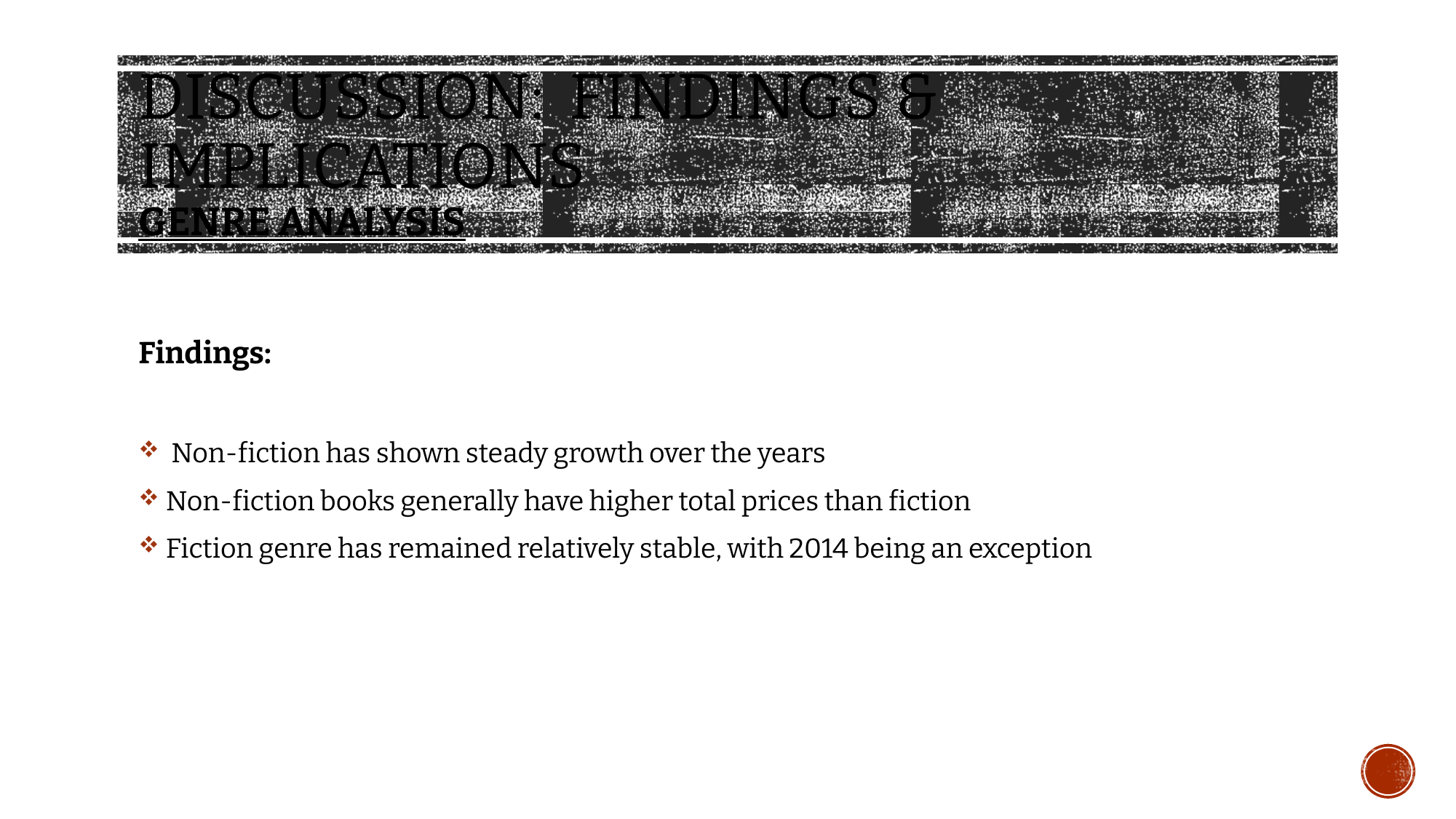

# Discussion:  Findings & Implications GENRE ANALYSIS

Findings:

  Non-fiction has shown steady growth over the years
 Non-fiction books generally have higher total prices than fiction
 Fiction genre has remained relatively stable, with 2014 being an exception